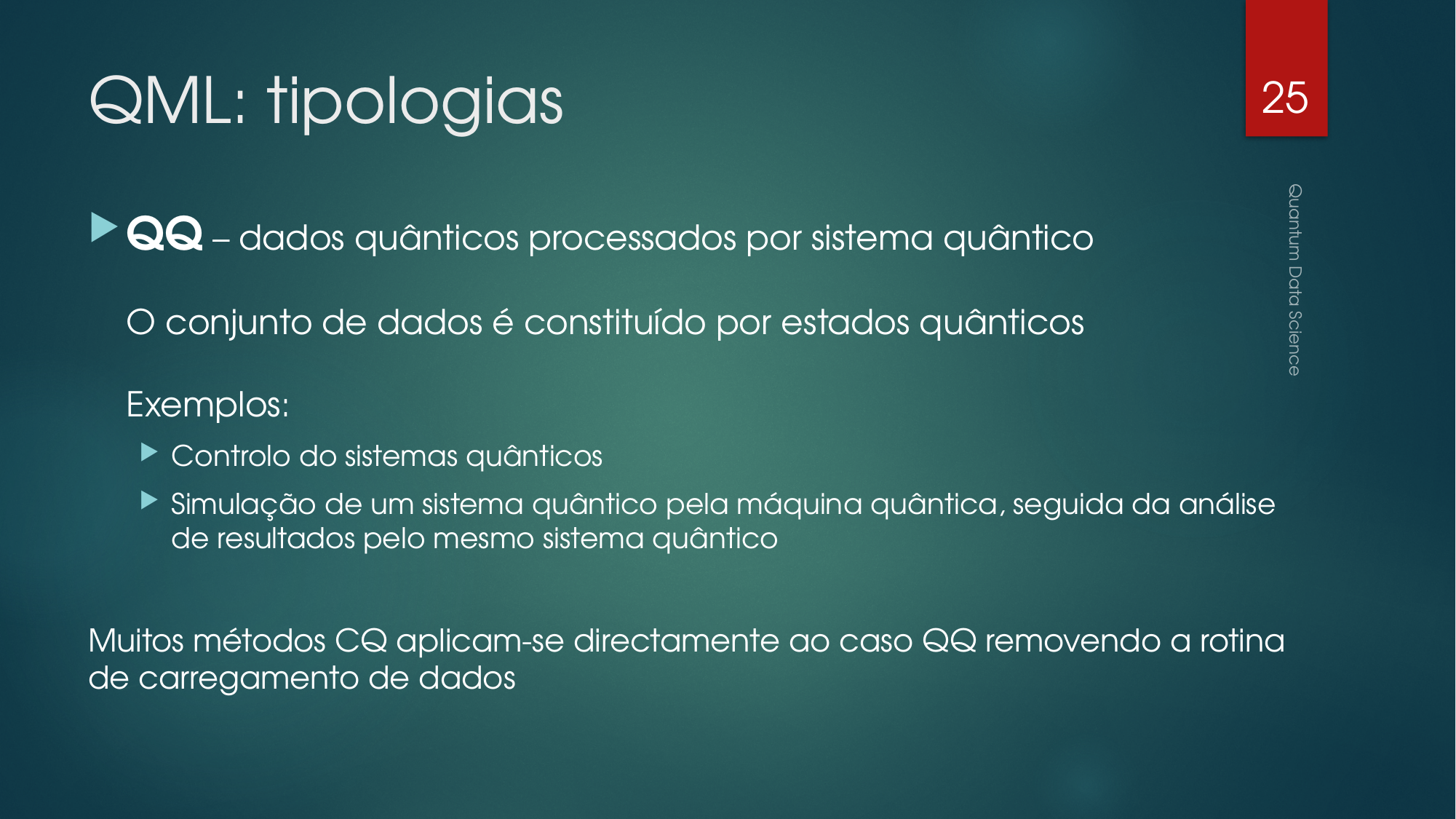

25
# QML: tipologias
QQ – dados quânticos processados por sistema quântico
O conjunto de dados é constituído por estados quânticos
Exemplos:
Controlo do sistemas quânticos
Simulação de um sistema quântico pela máquina quântica, seguida da análise de resultados pelo mesmo sistema quântico

Muitos métodos CQ aplicam-se directamente ao caso QQ removendo a rotina de carregamento de dados

Quantum Data Science